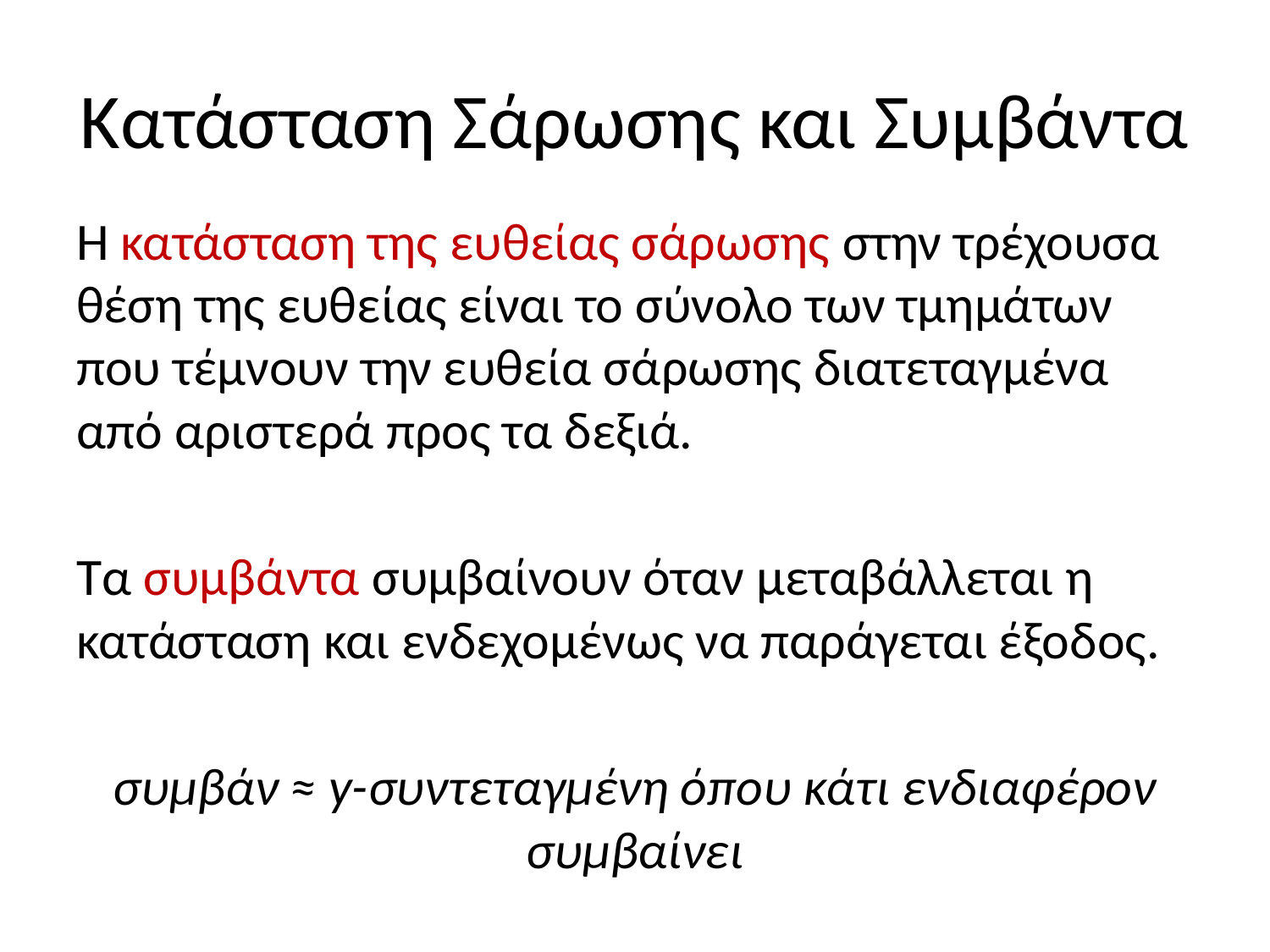

# Κατάσταση Σάρωσης και Συμβάντα
Η κατάσταση της ευθείας σάρωσης στην τρέχουσα θέση της ευθείας είναι το σύνολο των τμημάτων που τέμνουν την ευθεία σάρωσης διατεταγμένα από αριστερά προς τα δεξιά.

Τα συμβάντα συμβαίνουν όταν μεταβάλλεται η κατάσταση και ενδεχομένως να παράγεται έξοδος.

συμβάν ≈ y-συντεταγμένη όπου κάτι ενδιαφέρον συμβαίνει